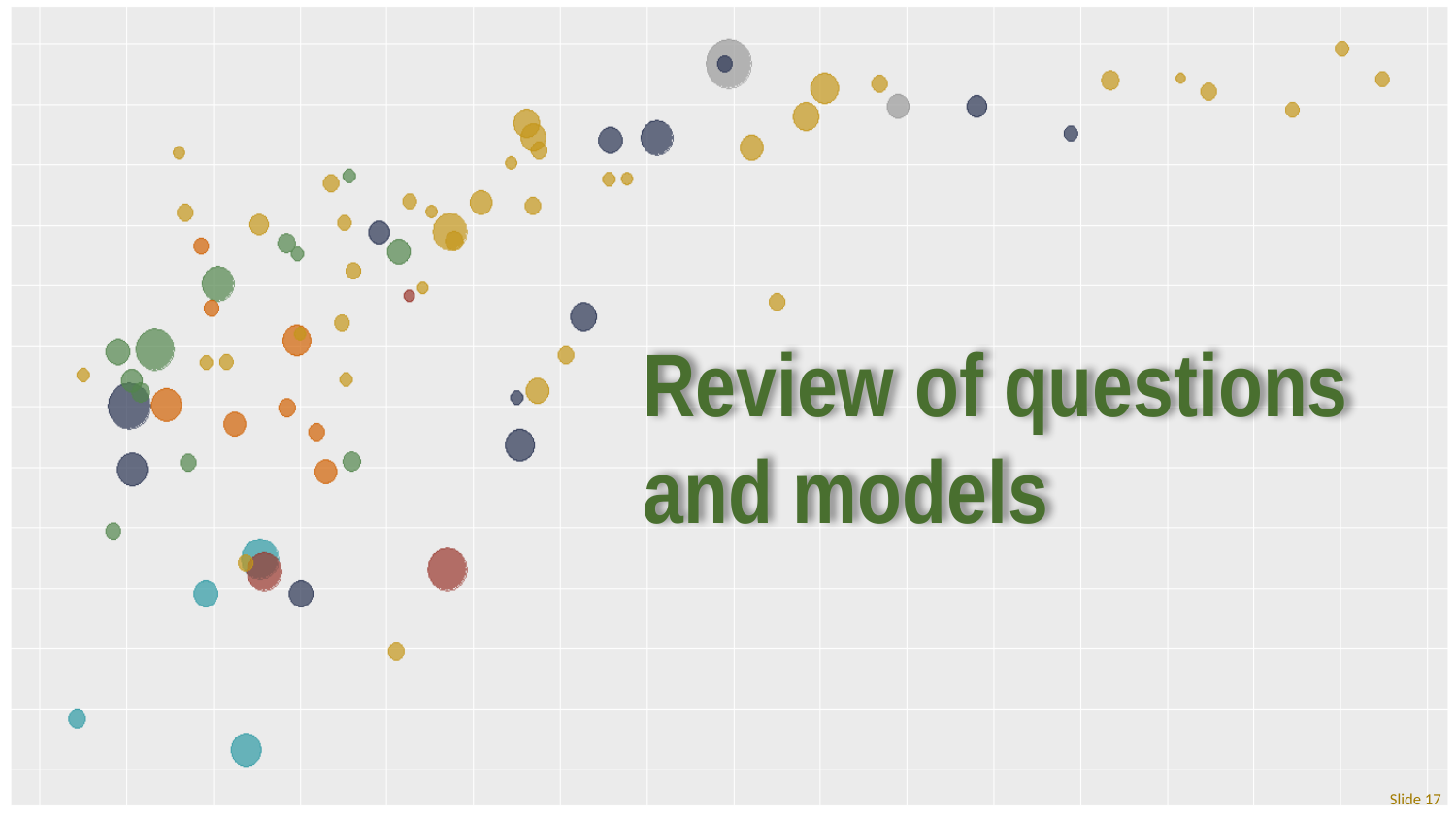

# Review of questions and models

Slide 17